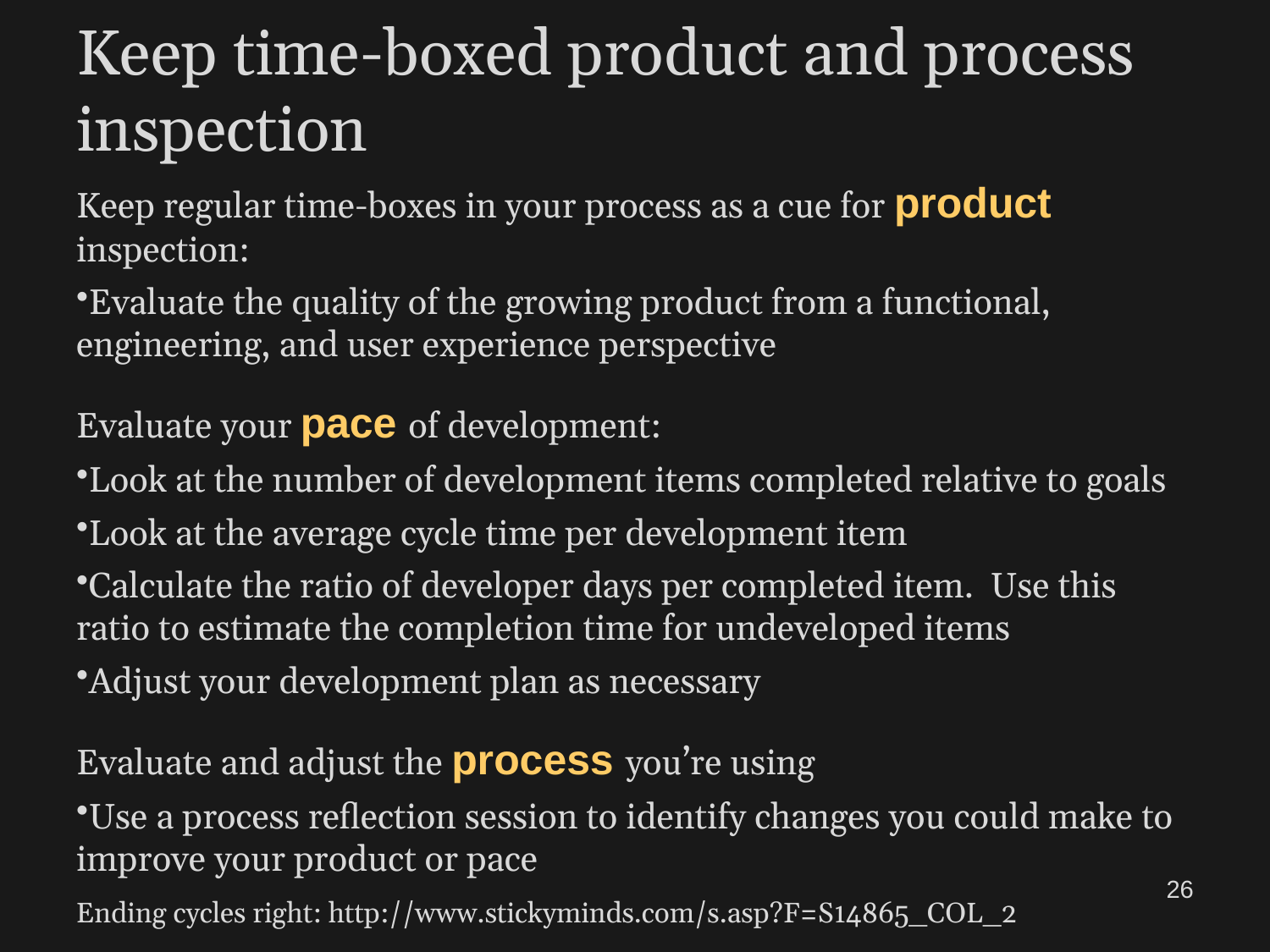

# Keep time-boxed product and process inspection
Keep regular time-boxes in your process as a cue for product inspection:
Evaluate the quality of the growing product from a functional, engineering, and user experience perspective
Evaluate your pace of development:
Look at the number of development items completed relative to goals
Look at the average cycle time per development item
Calculate the ratio of developer days per completed item.  Use this ratio to estimate the completion time for undeveloped items
Adjust your development plan as necessary
Evaluate and adjust the process you’re using
Use a process reflection session to identify changes you could make to improve your product or pace

26
Ending cycles right: http://www.stickyminds.com/s.asp?F=S14865_COL_2